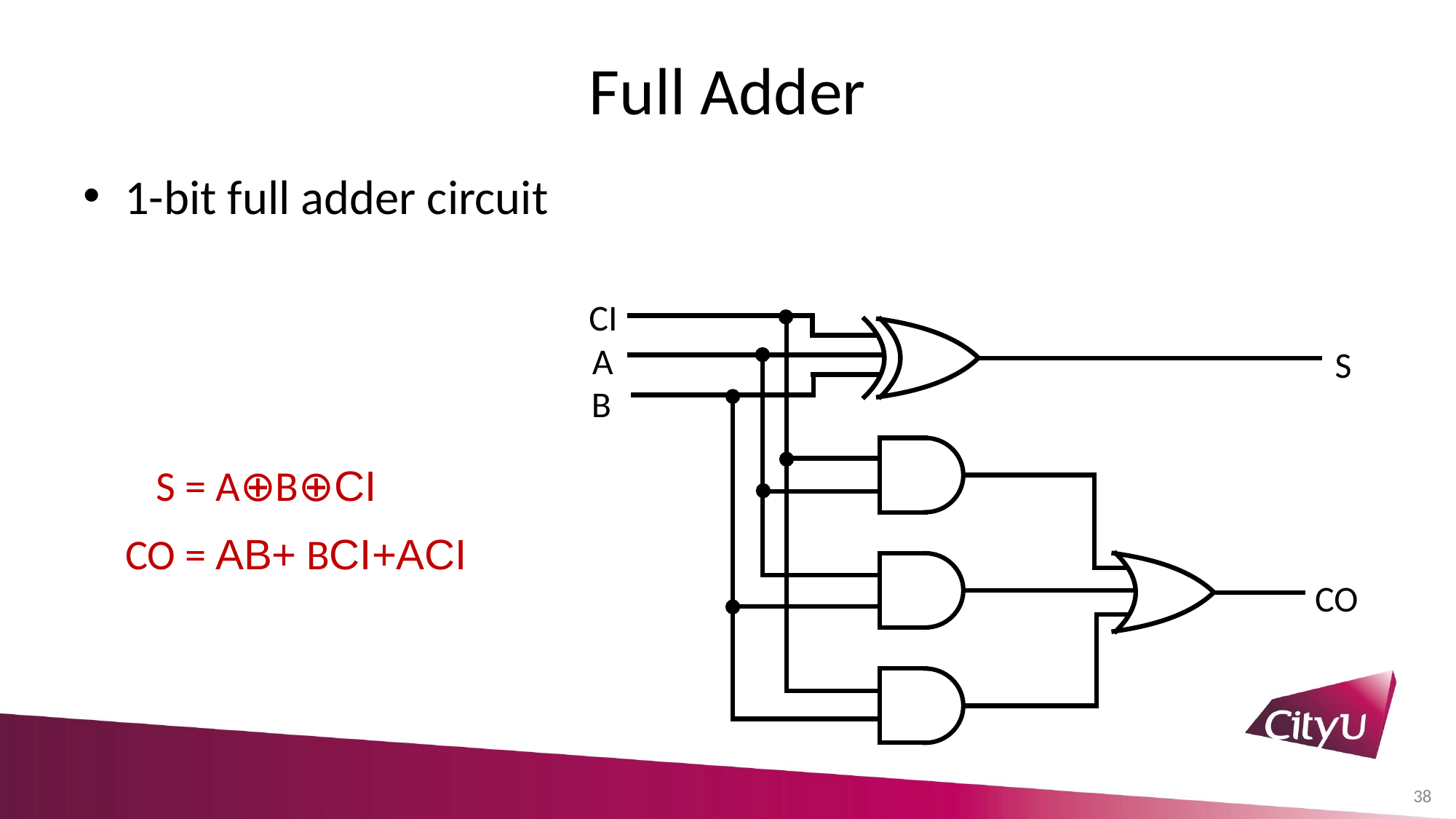

# Full Adder
1-bit full adder circuit
CI

A

S

B

CO

S = A⊕B⊕CI
CO = AB+ BCI+ACI
38